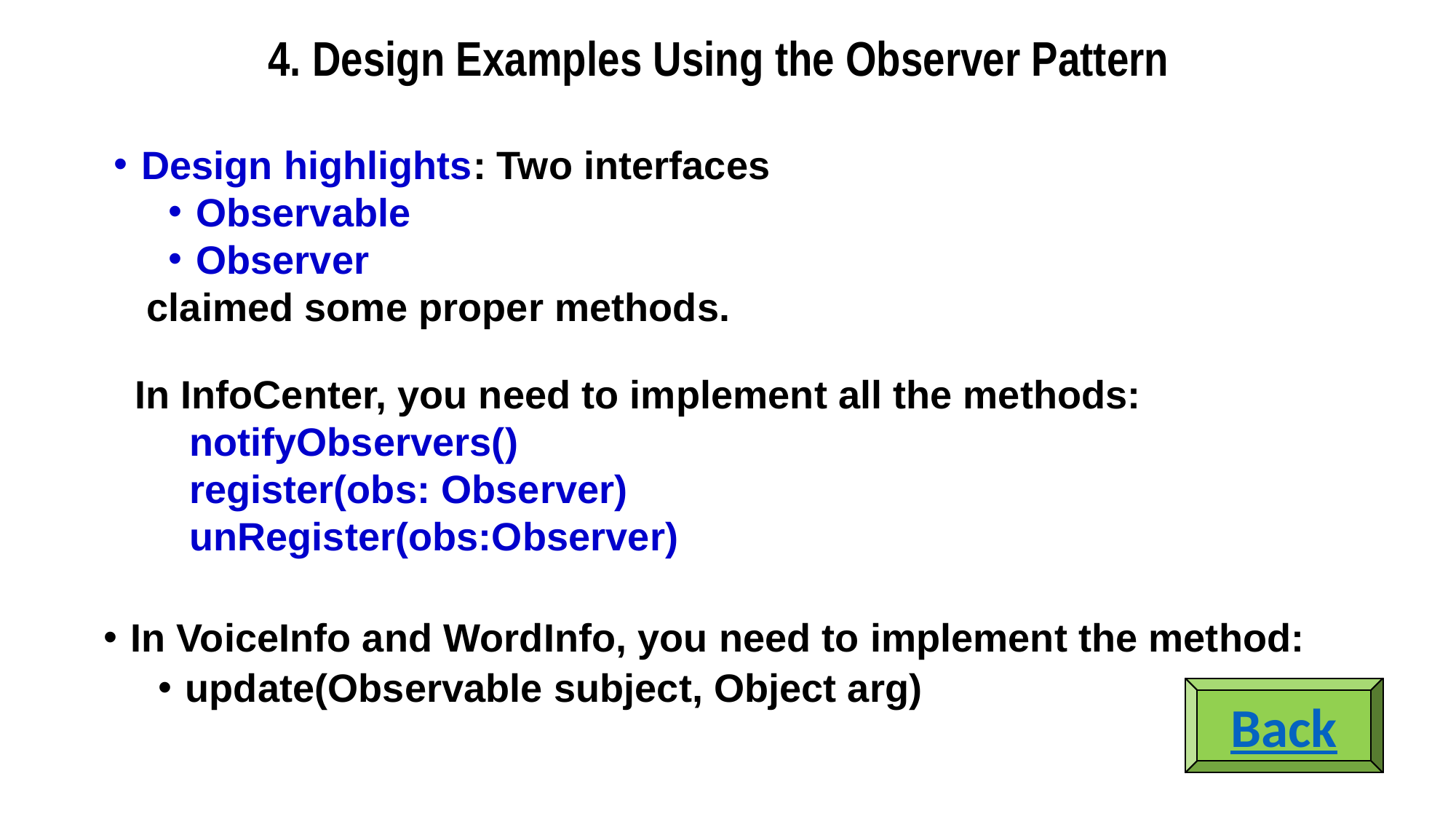

4. Design Examples Using the Observer Pattern
Design highlights: Two interfaces
Observable
Observer
   claimed some proper methods.
In InfoCenter, you need to implement all the methods:
notifyObservers()
register(obs: Observer)
unRegister(obs:Observer)
In VoiceInfo and WordInfo, you need to implement the method:
update(Observable subject, Object arg)
Back